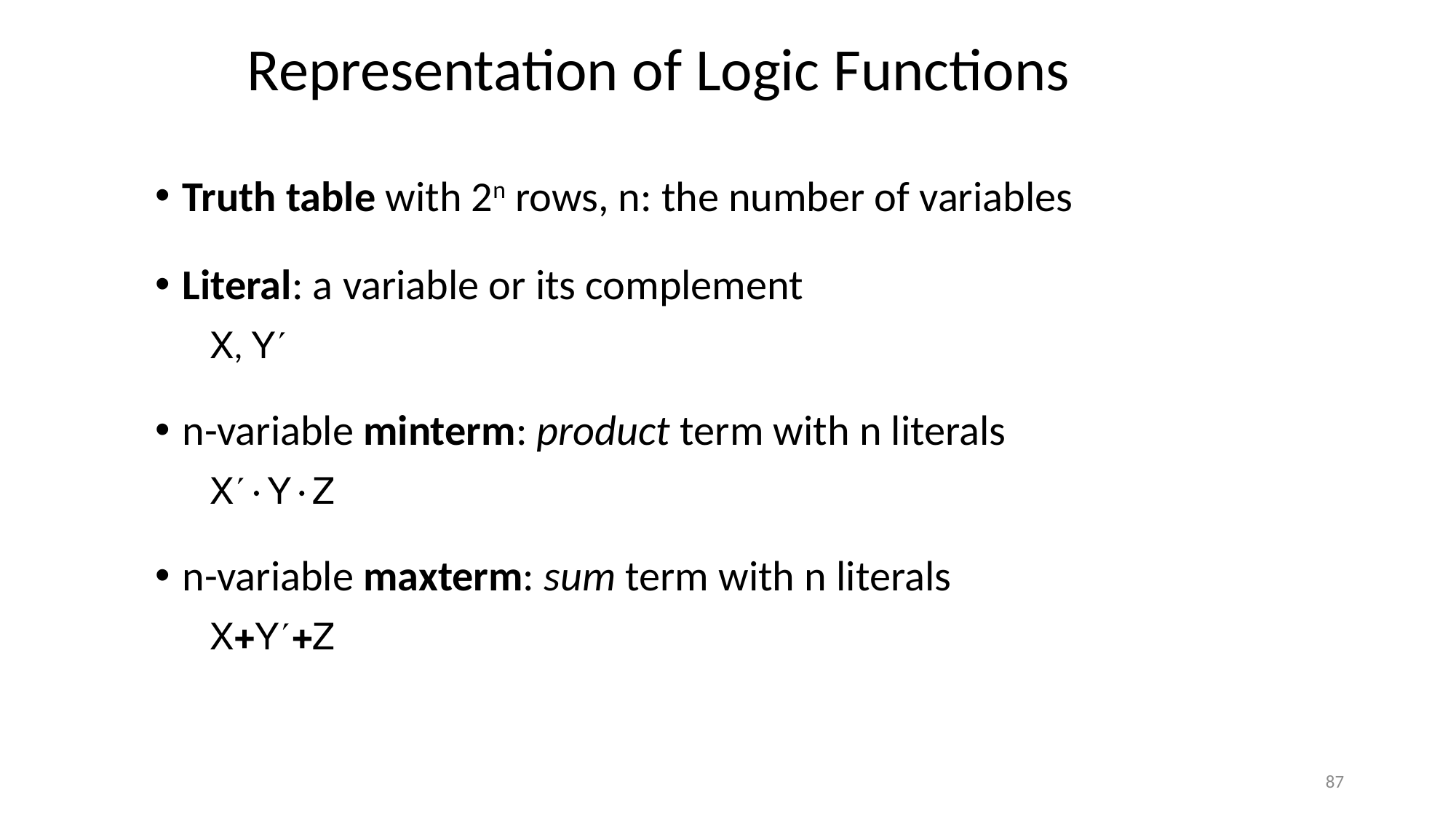

# Representation of Logic Functions
Truth table with 2n rows, n: the number of variables
Literal: a variable or its complement
X, Y′
n-variable minterm: product term with n literals
X′⋅Y⋅Z
n-variable maxterm: sum term with n literals
X+Y′+Z
87